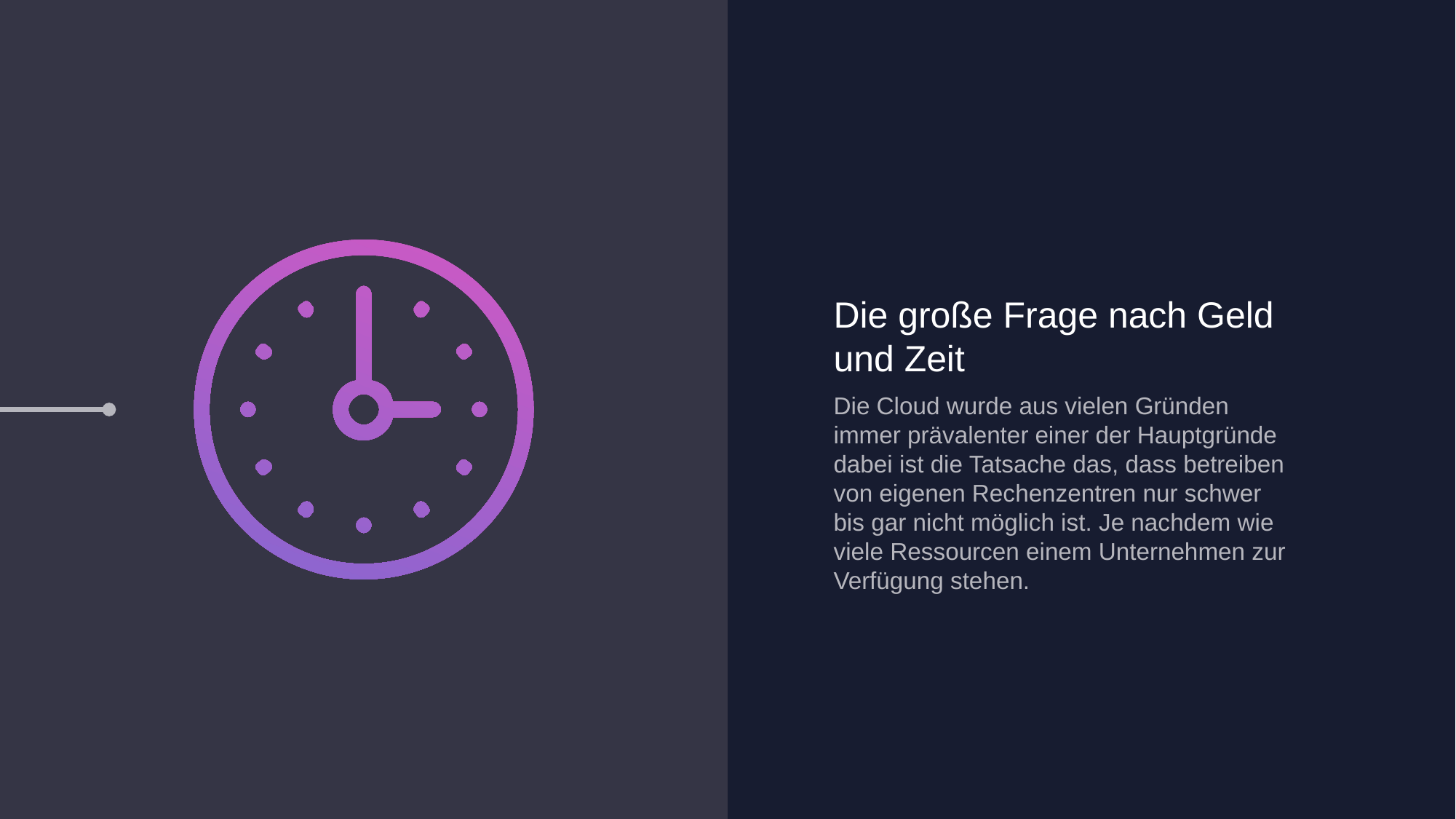

Die große Frage nach Geld und Zeit
Die Cloud wurde aus vielen Gründen immer prävalenter einer der Hauptgründe dabei ist die Tatsache das, dass betreiben von eigenen Rechenzentren nur schwer bis gar nicht möglich ist. Je nachdem wie viele Ressourcen einem Unternehmen zur Verfügung stehen.